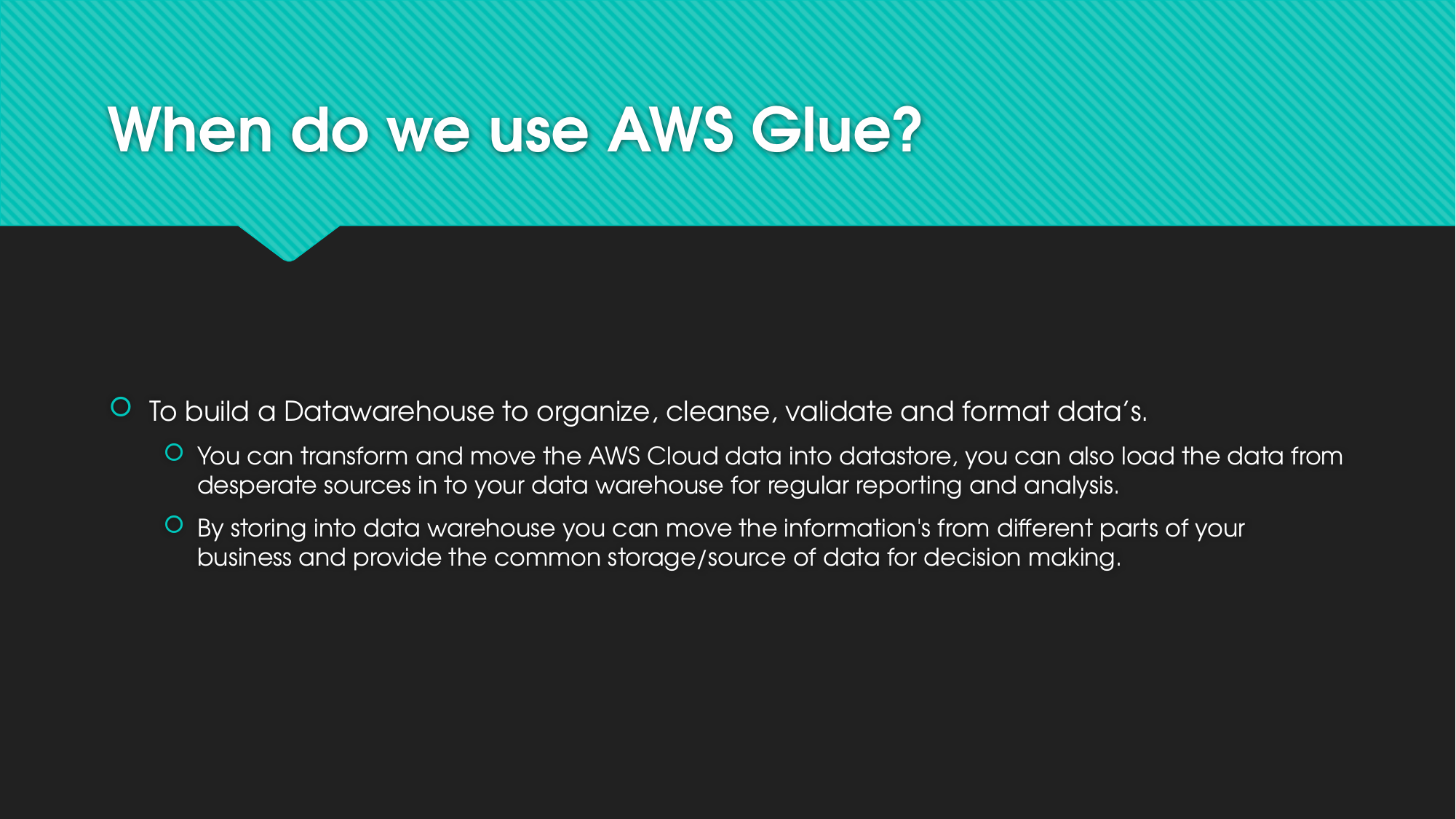

# When do we use AWS Glue?
To build a Datawarehouse to organize, cleanse, validate and format data’s.
You can transform and move the AWS Cloud data into datastore, you can also load the data from desperate sources in to your data warehouse for regular reporting and analysis.
By storing into data warehouse you can move the information's from different parts of your business and provide the common storage/source of data for decision making.